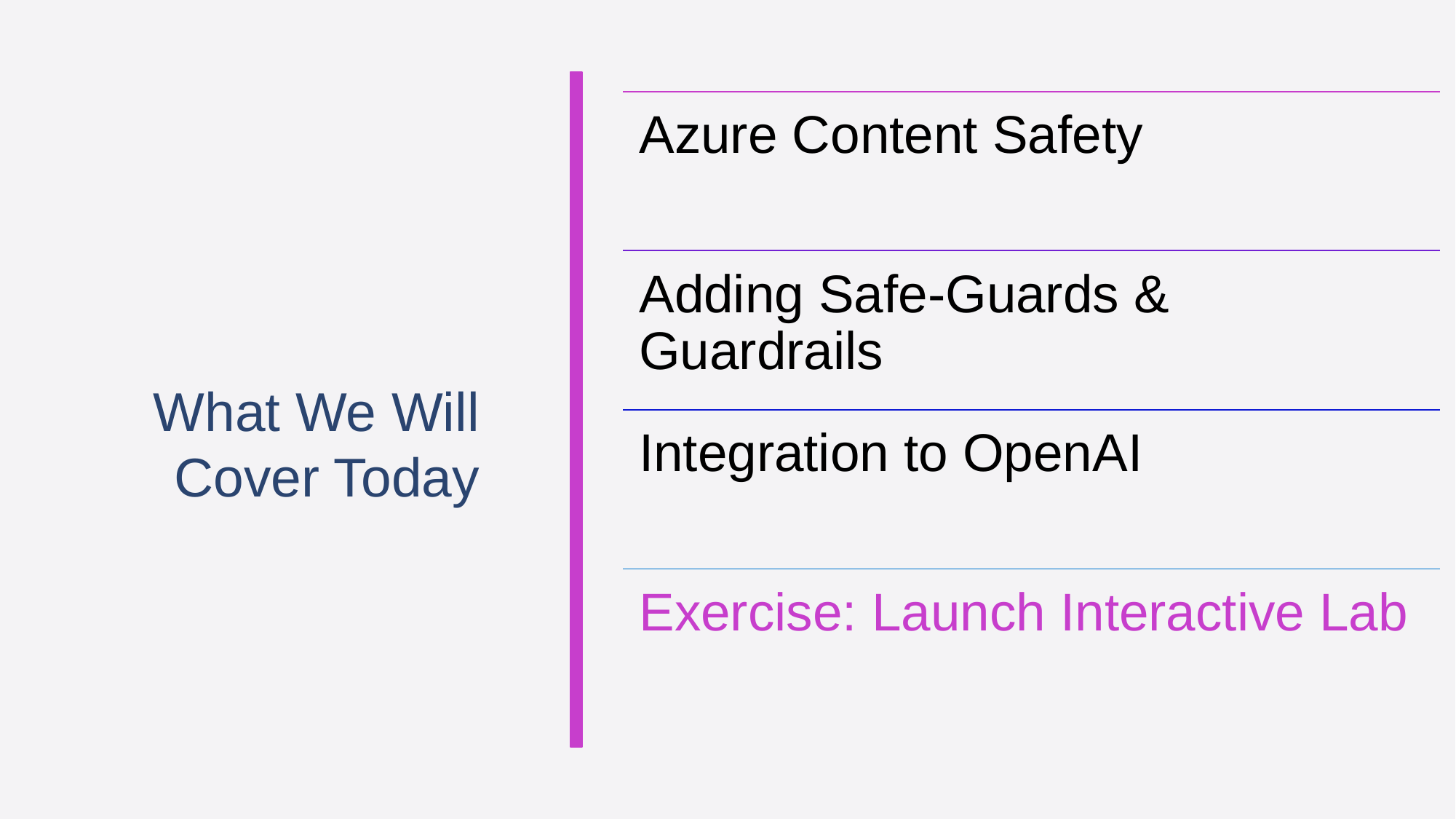

Azure Content Safety

Adding Safe-Guards & Guardrails

Integration to OpenAI

Exercise: Launch Interactive Lab
# What We Will Cover Today